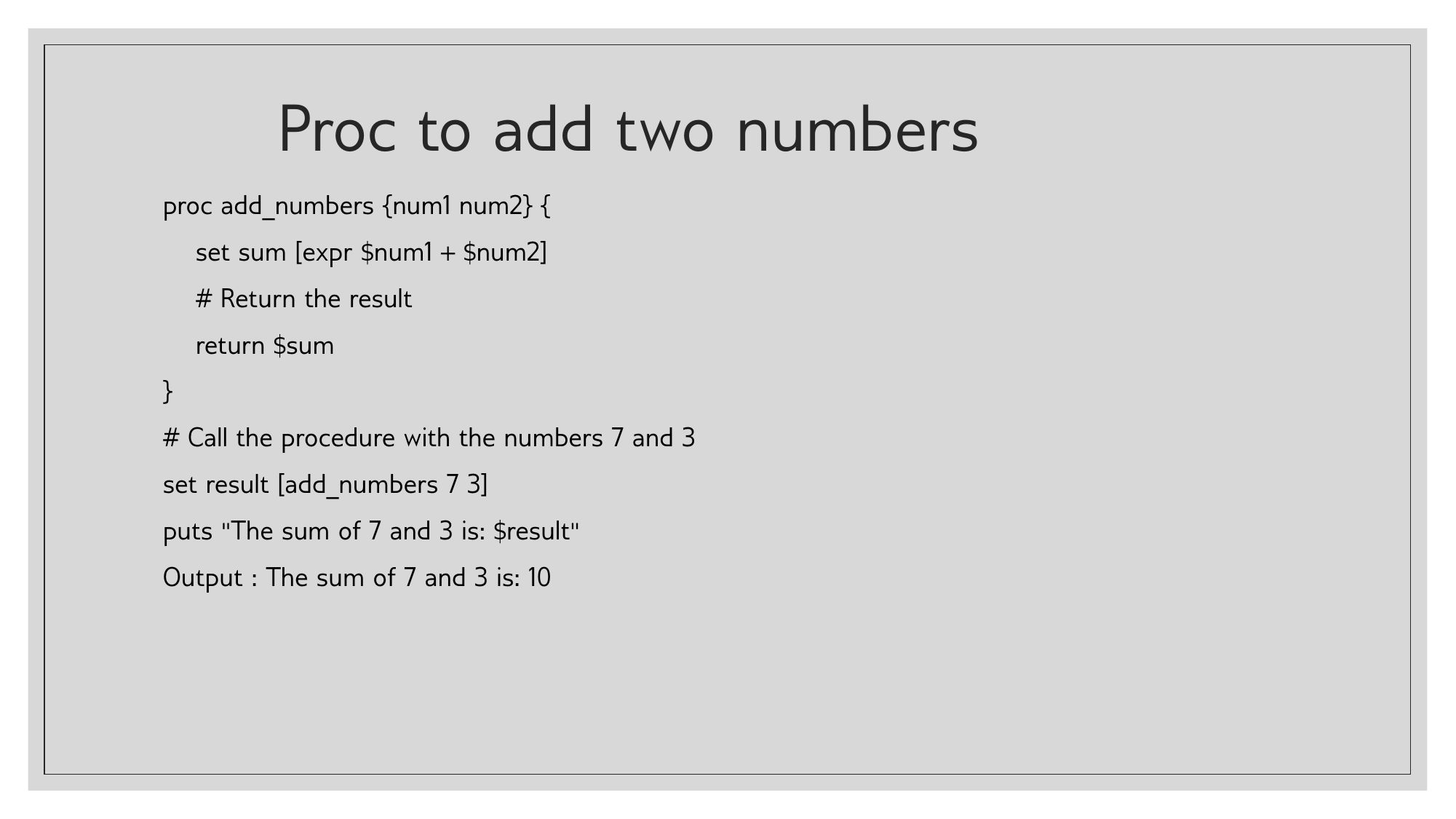

# Proc to add two numbers
   proc add_numbers {num1 num2} {
       set sum [expr $num1 + $num2]
       # Return the result
       return $sum
   }
   # Call the procedure with the numbers 7 and 3
   set result [add_numbers 7 3]
   puts "The sum of 7 and 3 is: $result"
   Output : The sum of 7 and 3 is: 10